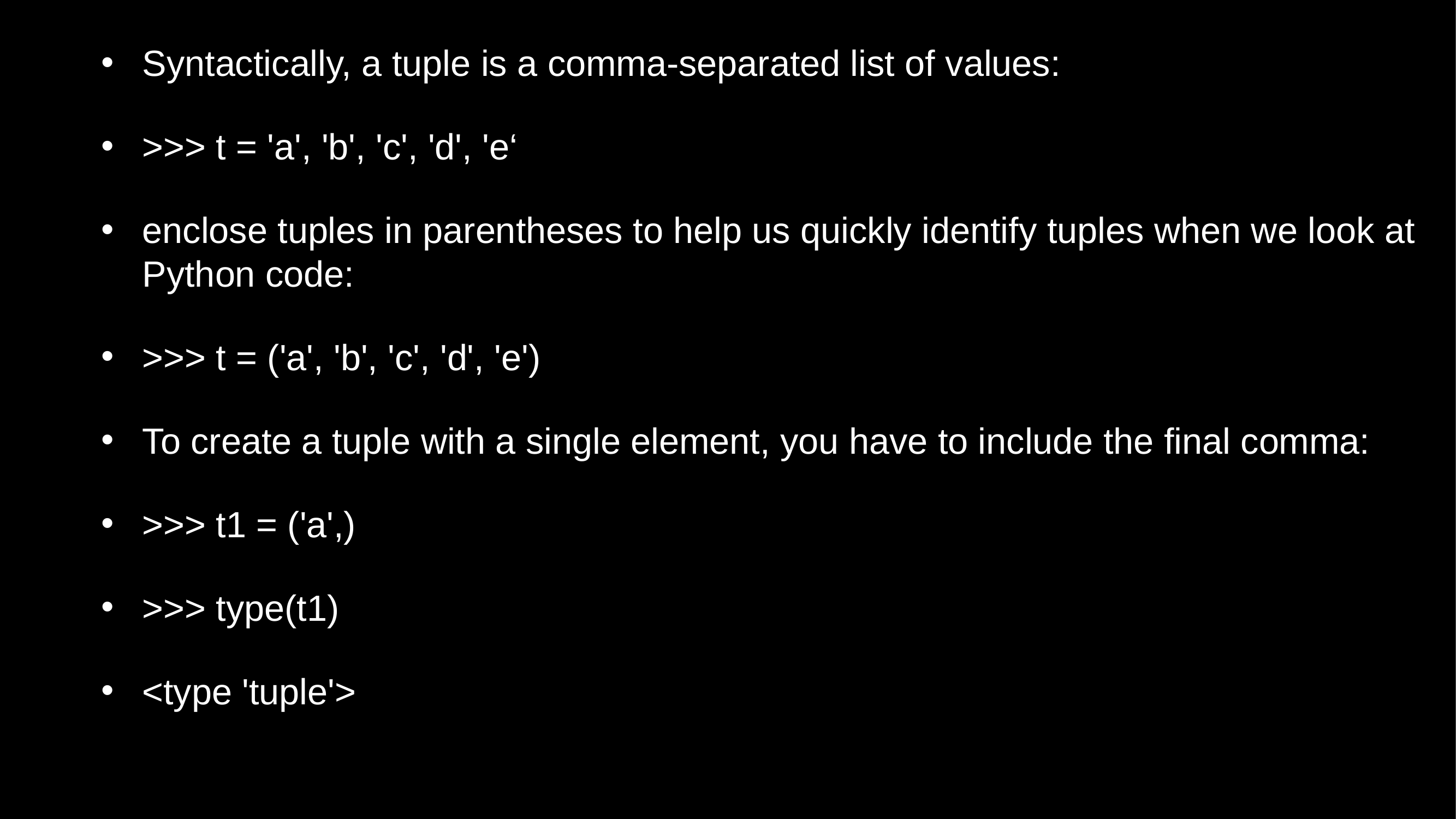

Syntactically, a tuple is a comma-separated list of values:
>>> t = 'a', 'b', 'c', 'd', 'e‘
enclose tuples in parentheses to help us quickly identify tuples when we look at Python code:
>>> t = ('a', 'b', 'c', 'd', 'e')
To create a tuple with a single element, you have to include the final comma:
>>> t1 = ('a',)
>>> type(t1)
<type 'tuple'>